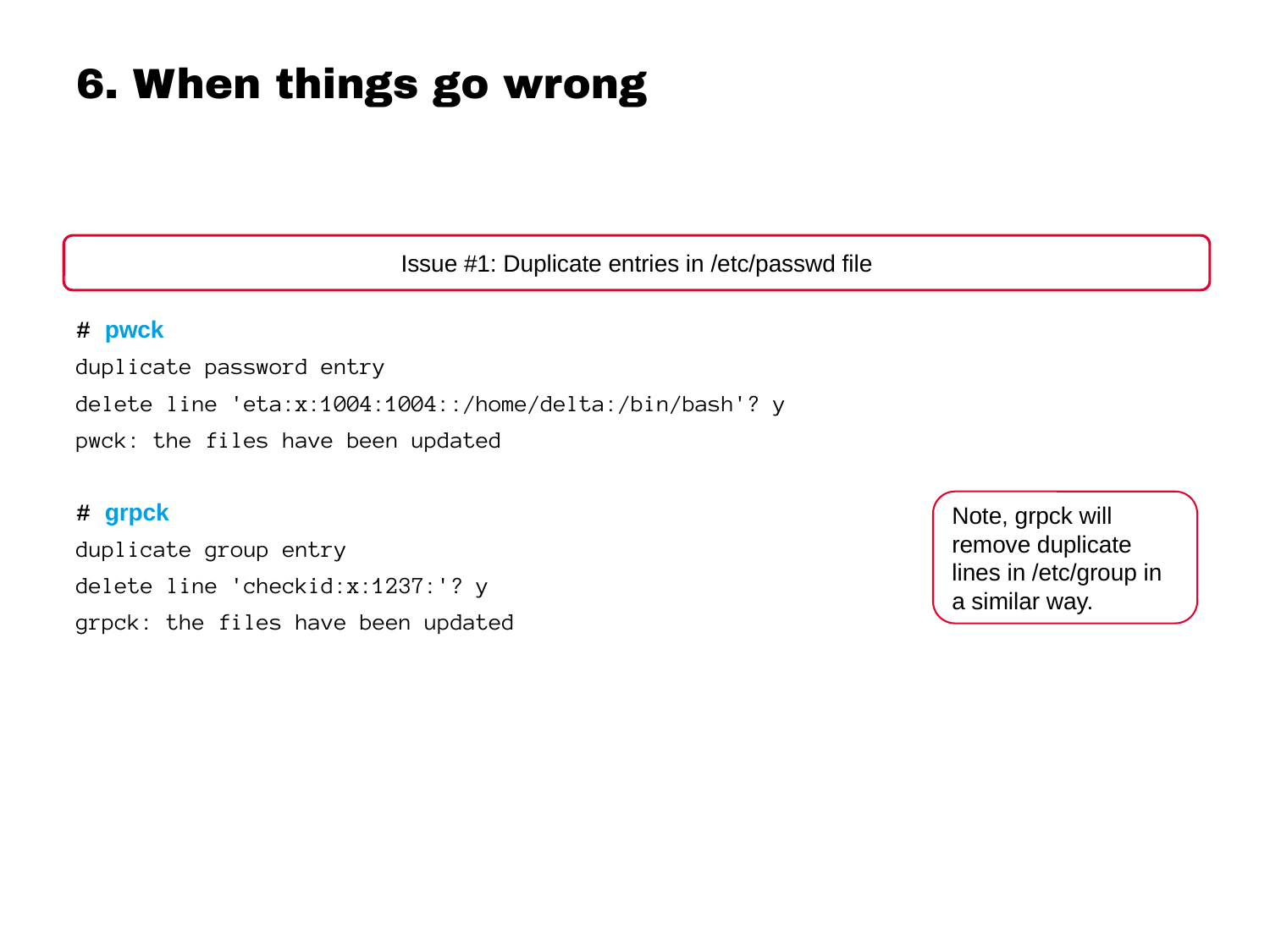

# 6. When things go wrong
Issue #1: Duplicate entries in /etc/passwd file
# pwck
duplicate password entry
delete line 'eta:x:1004:1004::/home/delta:/bin/bash'? y
pwck: the files have been updated

# grpck
duplicate group entry
delete line 'checkid:x:1237:'? y
grpck: the files have been updated

Note, grpck will remove duplicate lines in /etc/group in a similar way.